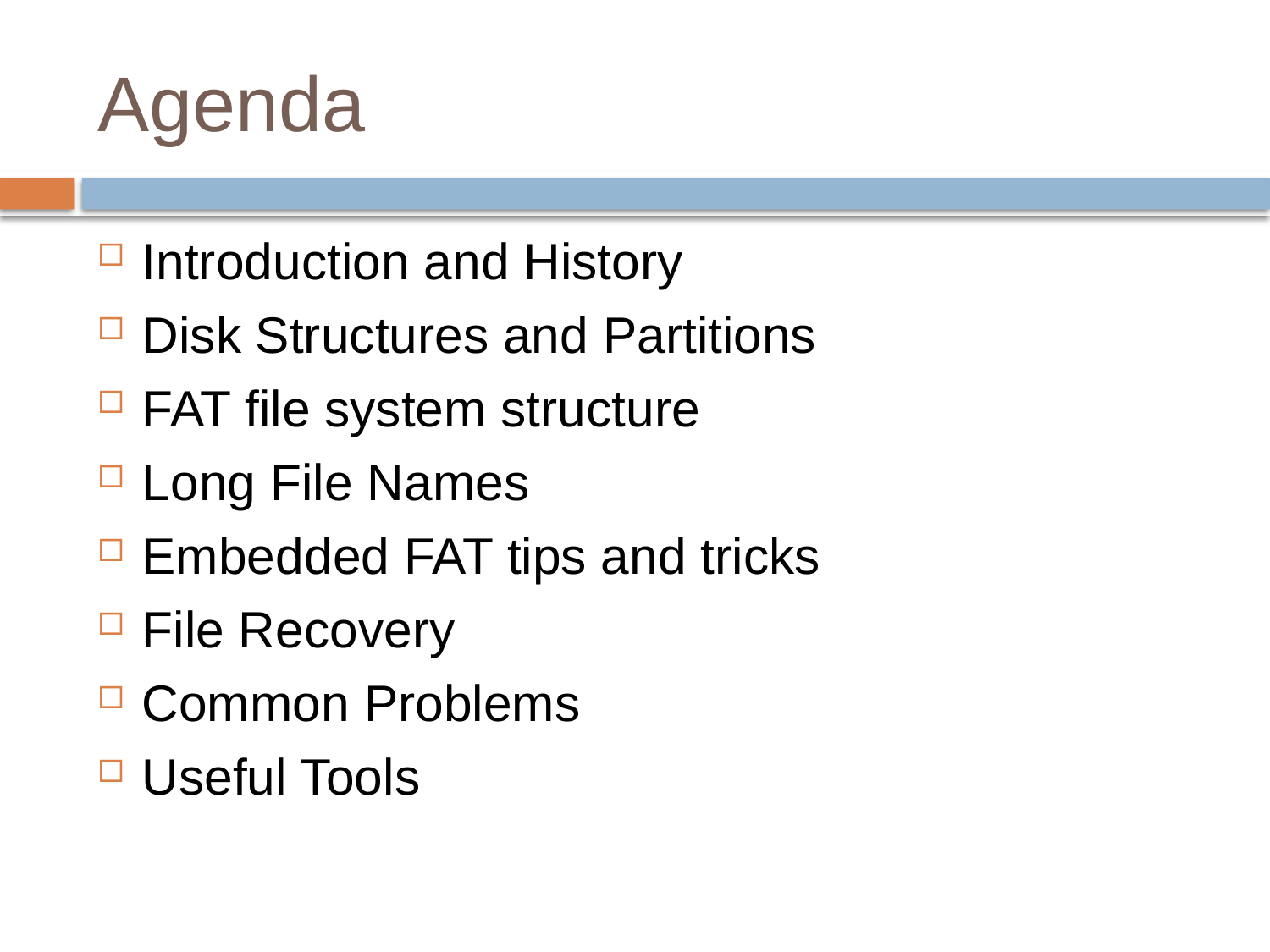

# Agenda
Introduction and History
Disk Structures and Partitions
FAT file system structure
Long File Names
Embedded FAT tips and tricks
File Recovery
Common Problems
Useful Tools